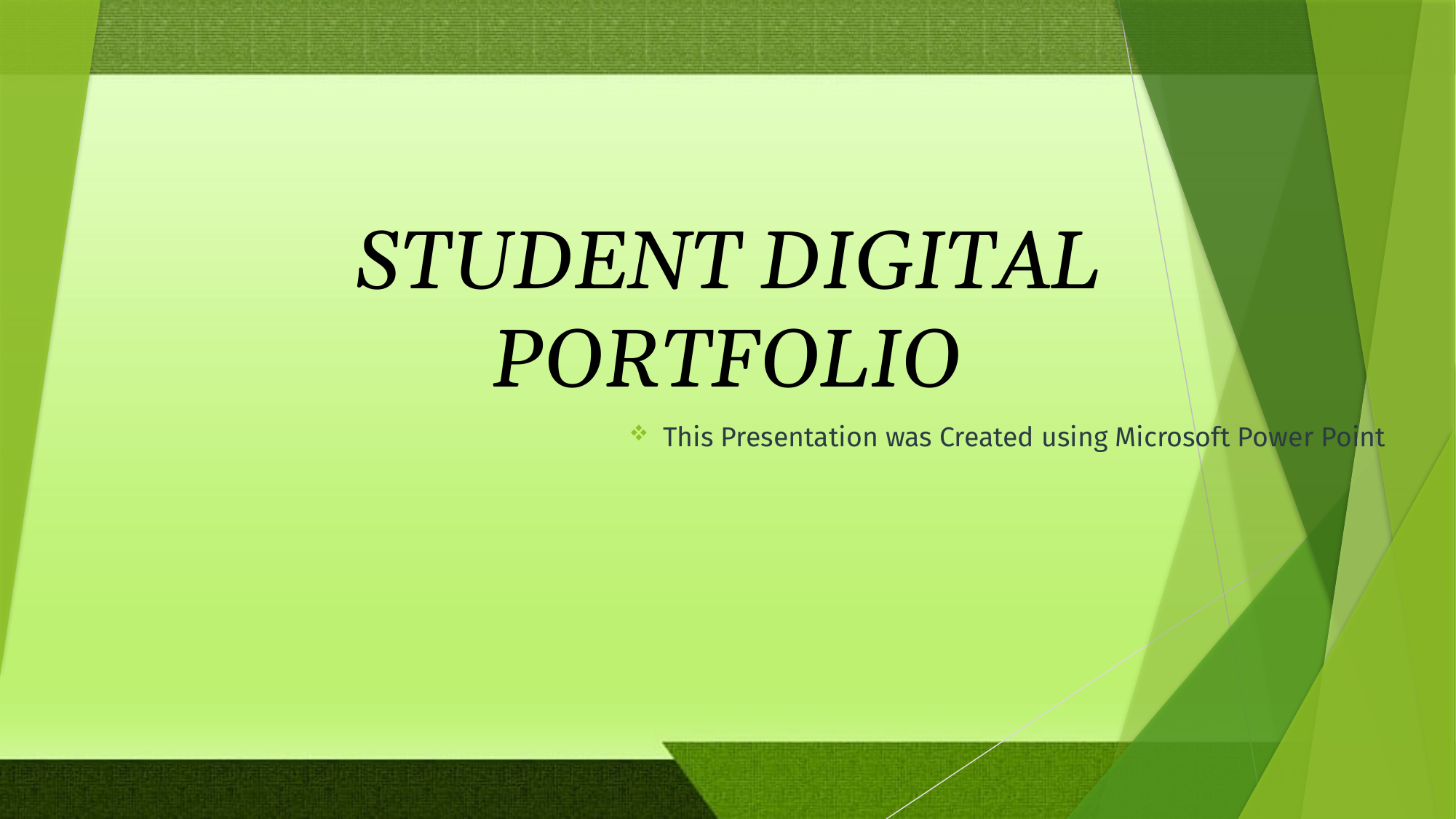

# STUDENT DIGITAL PORTFOLIO
This Presentation was Created using Microsoft Power Point